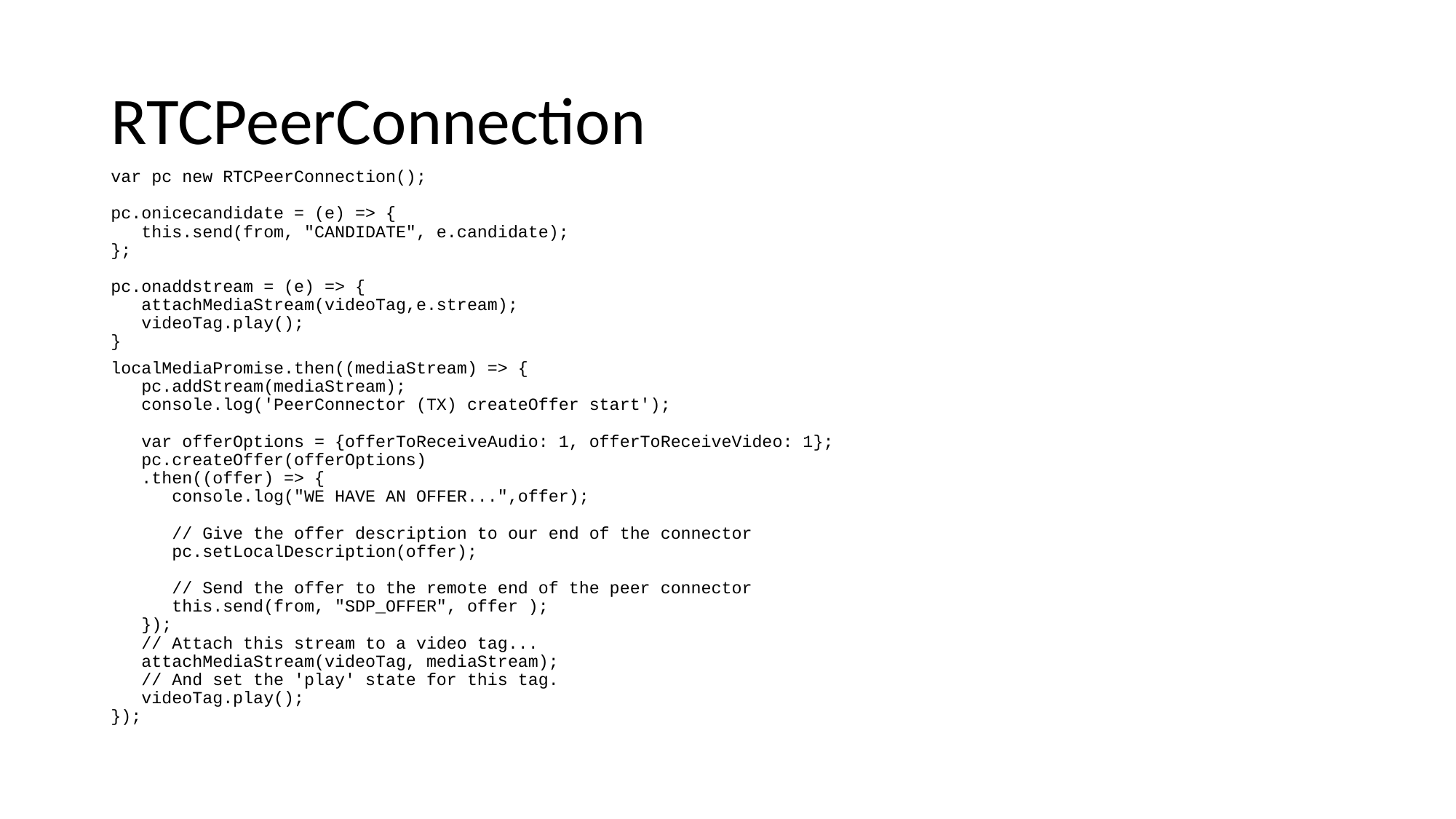

# RTCPeerConnection
var pc new RTCPeerConnection();
pc.onicecandidate = (e) => {
   this.send(from, "CANDIDATE", e.candidate);
};
pc.onaddstream = (e) => {
   attachMediaStream(videoTag,e.stream);
   videoTag.play();
}
localMediaPromise.then((mediaStream) => {
   pc.addStream(mediaStream);
   console.log('PeerConnector (TX) createOffer start');
   var offerOptions = {offerToReceiveAudio: 1, offerToReceiveVideo: 1};
   pc.createOffer(offerOptions)
   .then((offer) => {
      console.log("WE HAVE AN OFFER...",offer);
      // Give the offer description to our end of the connector
      pc.setLocalDescription(offer);
      // Send the offer to the remote end of the peer connector
      this.send(from, "SDP_OFFER", offer );
   });
   // Attach this stream to a video tag...
   attachMediaStream(videoTag, mediaStream);
   // And set the 'play' state for this tag.
   videoTag.play();
});